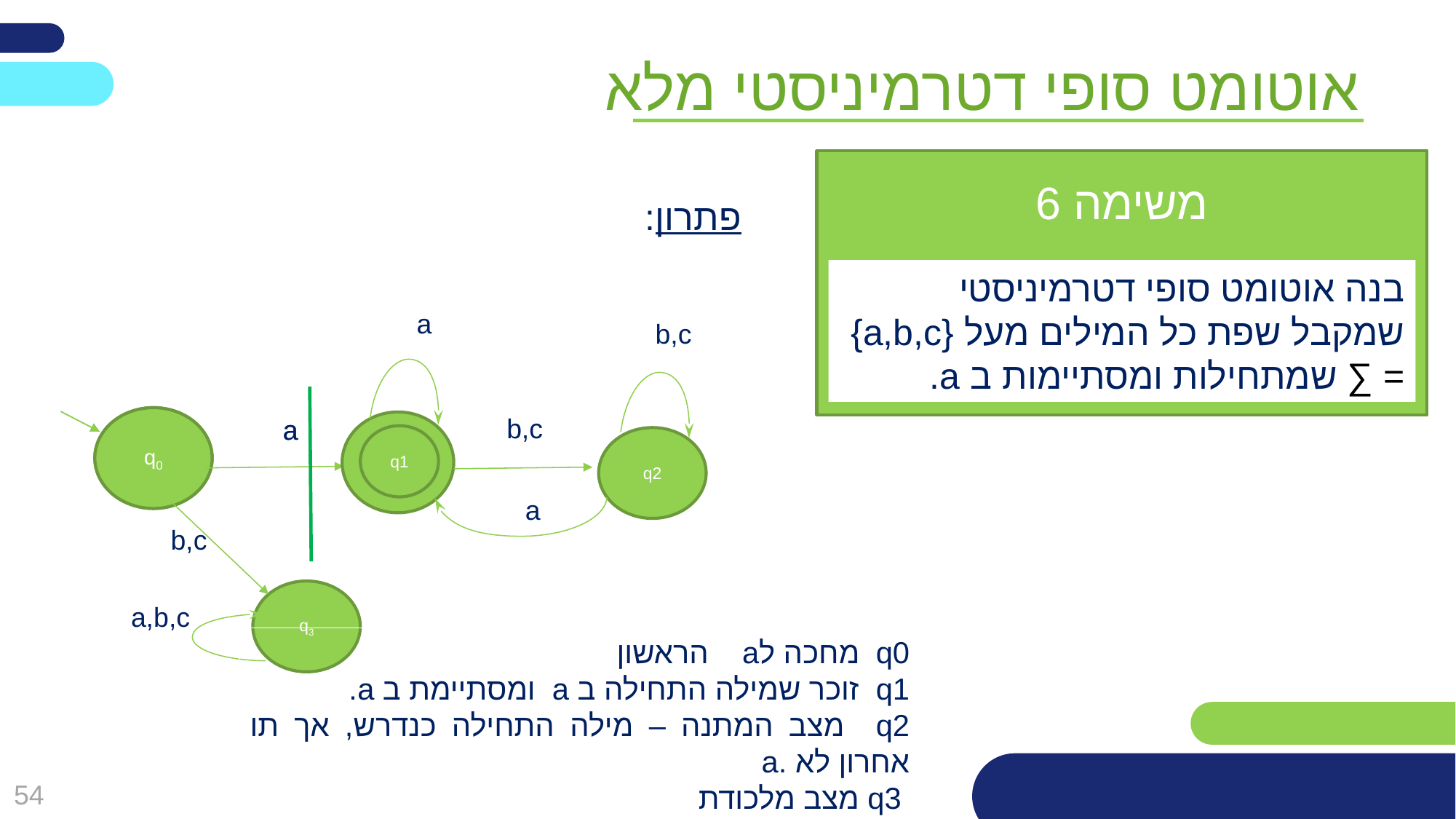

אוטומט סופי דטרמיניסטי מלא
משימה 6

פתרון:
בנה אוטומט סופי דטרמיניסטי שמקבל שפת כל המילים מעל {a,b,c} = ∑ שמתחילות ומסתיימות ב a.
a
b,c

b,c
a
a
q0
q0

q1
q2
a

b,c
q3
a,b,c

q0  מחכה לa    הראשון
q1  זוכר שמילה התחילה ב a  ומסתיימת ב a.
q2  מצב המתנה – מילה התחילה כנדרש, אך תו אחרון לא .a
 q3 מצב מלכודת